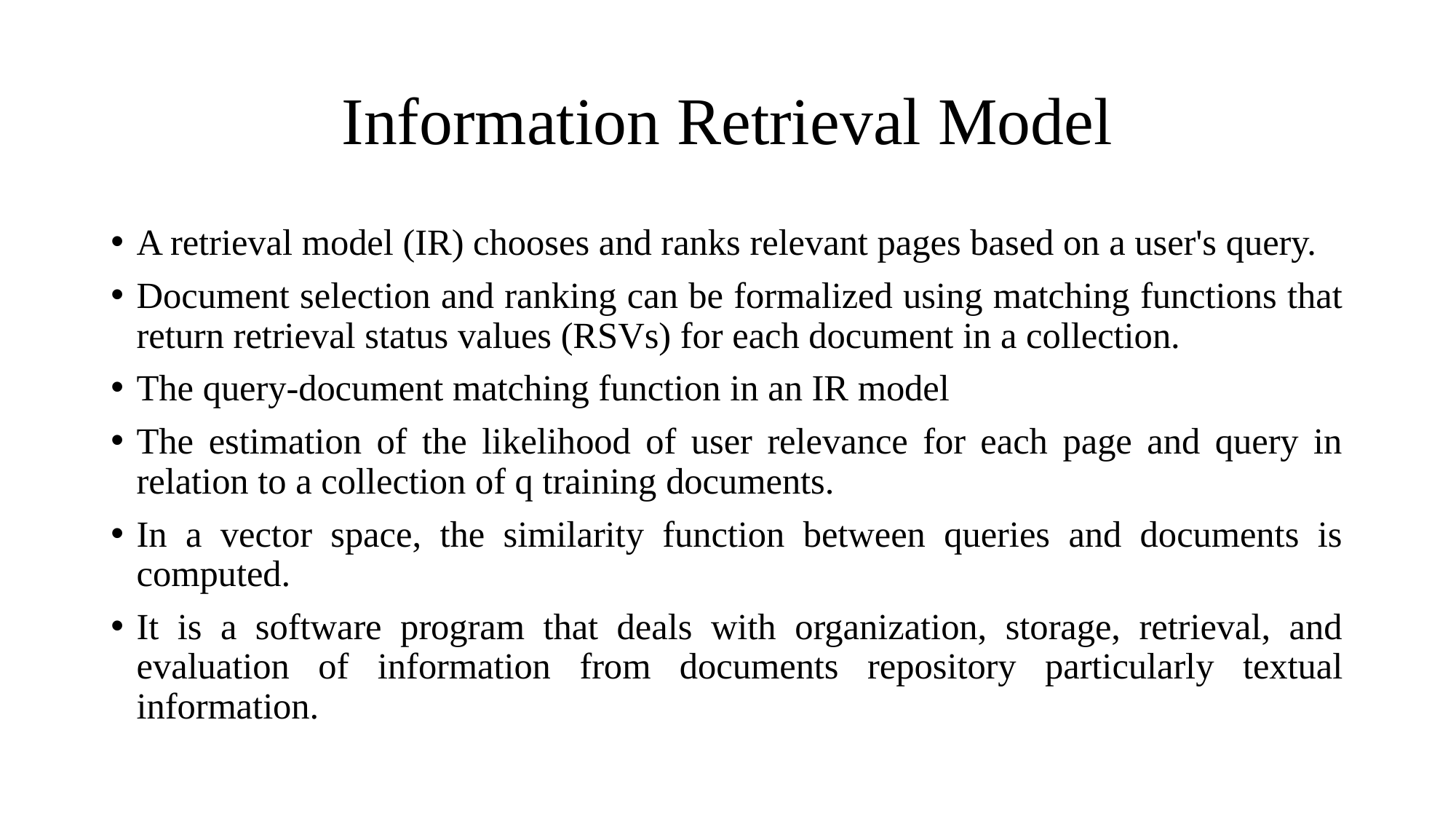

# Information Retrieval Model
A retrieval model (IR) chooses and ranks relevant pages based on a user's query.
Document selection and ranking can be formalized using matching functions that return retrieval status values (RSVs) for each document in a collection.
The query-document matching function in an IR model
The estimation of the likelihood of user relevance for each page and query in relation to a collection of q training documents.
In a vector space, the similarity function between queries and documents is computed.
It is a software program that deals with organization, storage, retrieval, and evaluation of information from documents repository particularly textual information.